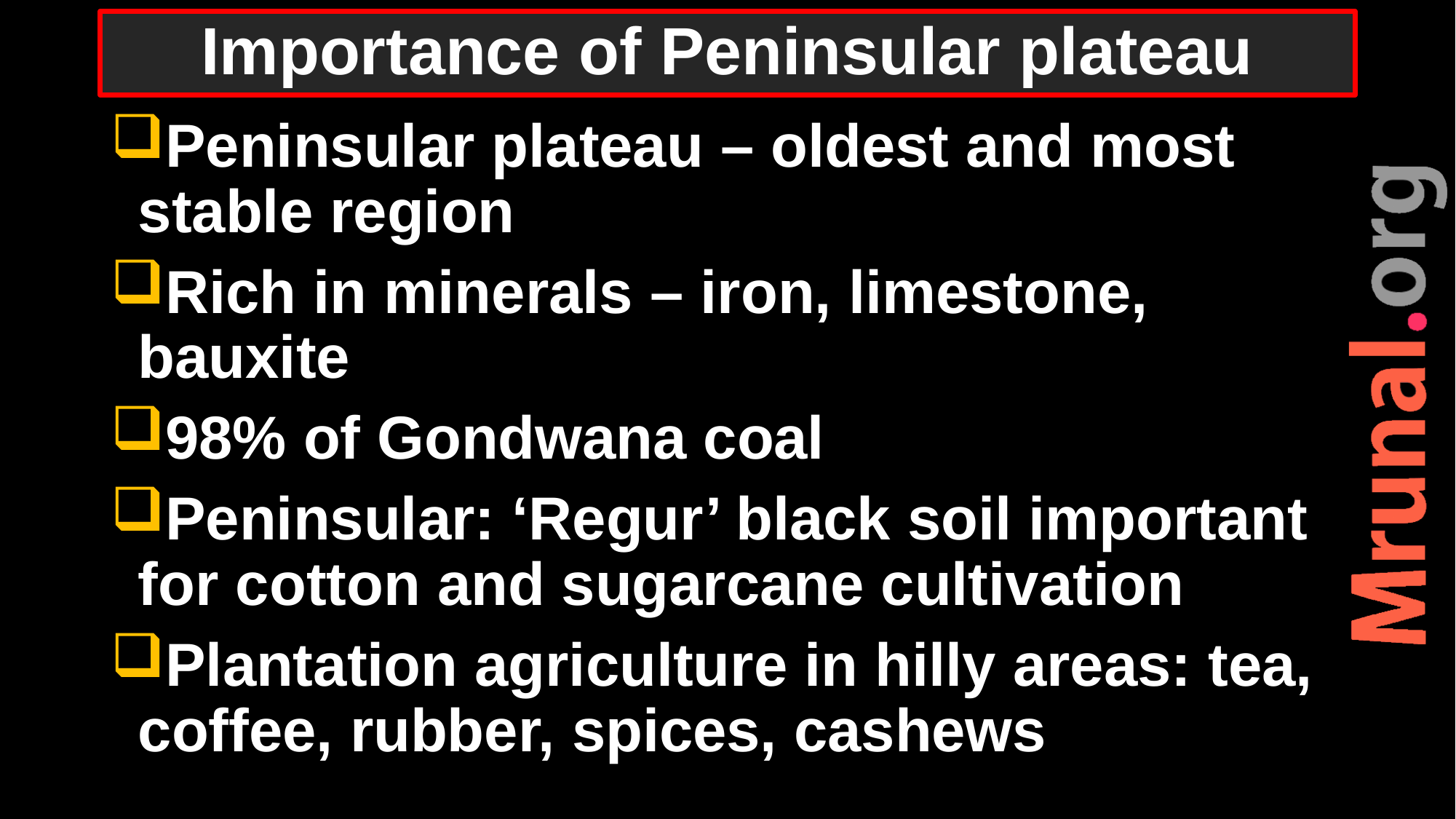

# Importance of Peninsular plateau
Peninsular plateau – oldest and most stable region
Rich in minerals – iron, limestone, bauxite
98% of Gondwana coal
Peninsular: ‘Regur’ black soil important for cotton and sugarcane cultivation
Plantation agriculture in hilly areas: tea, coffee, rubber, spices, cashews